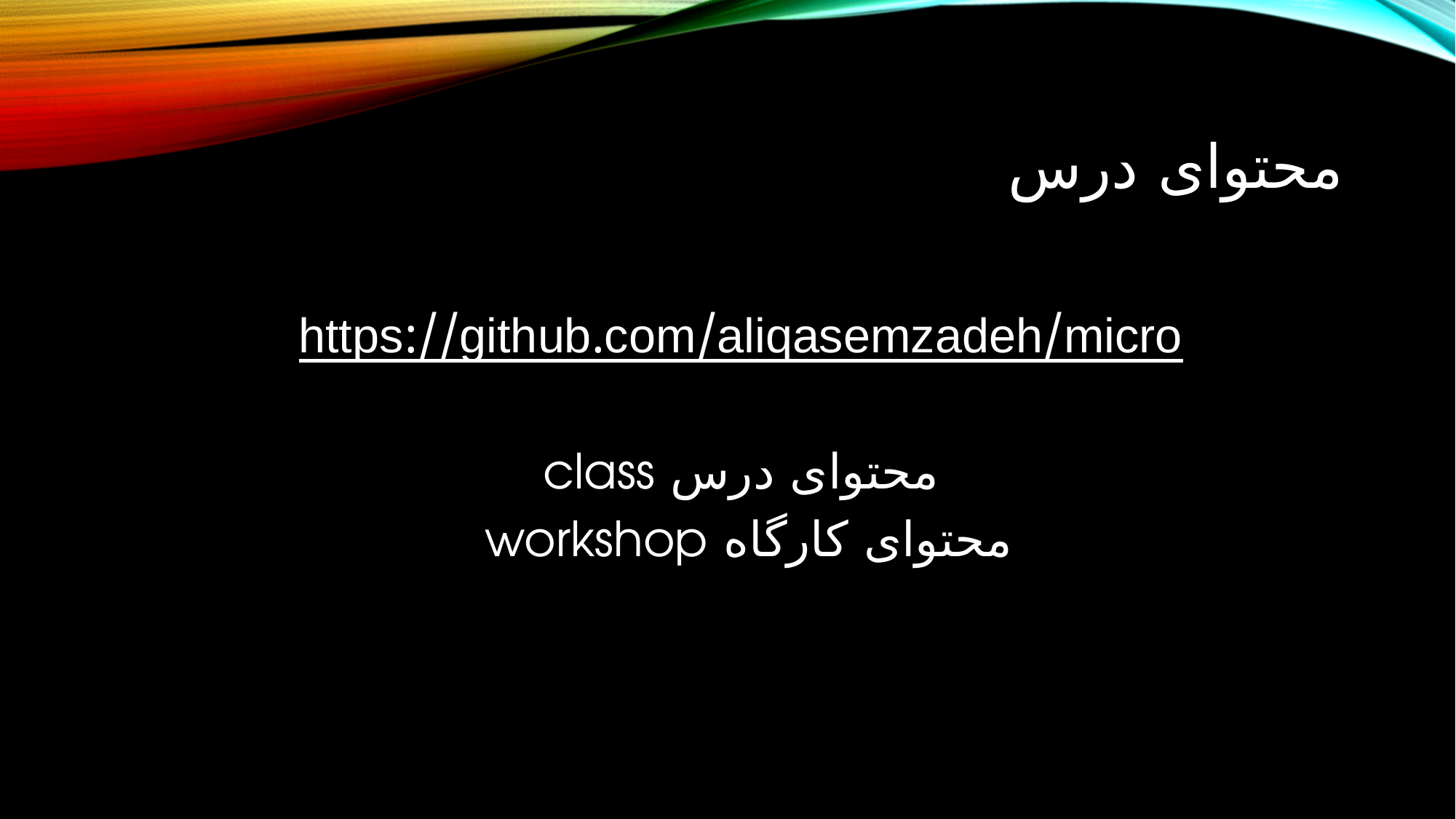

# محتوای درس
https://github.com/aliqasemzadeh/micro

محتوای درس class
محتوای کارگاه workshop